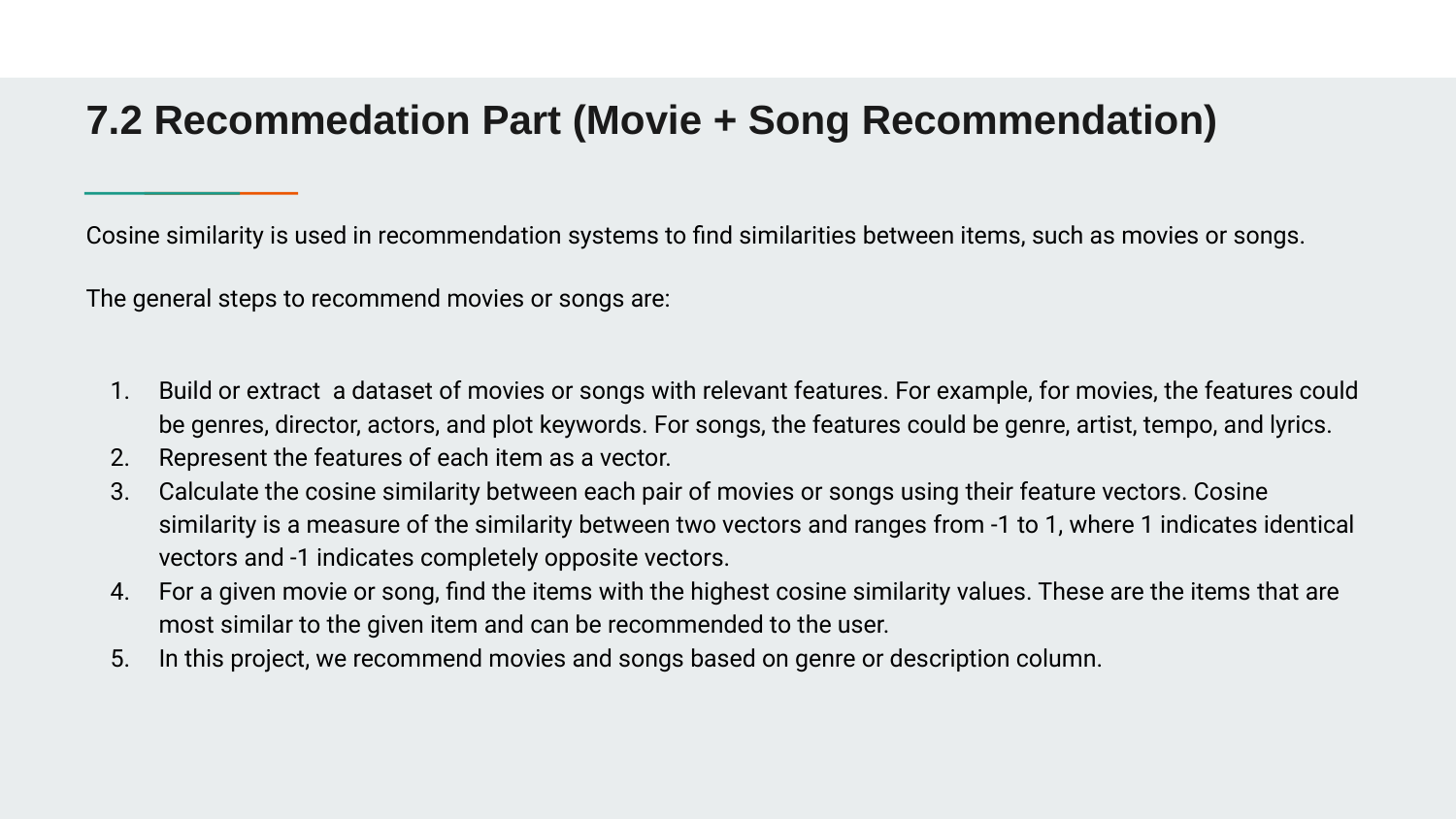

# 7.2 Recommedation Part (Movie + Song Recommendation)

Cosine similarity is used in recommendation systems to find similarities between items, such as movies or songs.
The general steps to recommend movies or songs are:
Build or extract  a dataset of movies or songs with relevant features. For example, for movies, the features could be genres, director, actors, and plot keywords. For songs, the features could be genre, artist, tempo, and lyrics.
Represent the features of each item as a vector.
Calculate the cosine similarity between each pair of movies or songs using their feature vectors. Cosine similarity is a measure of the similarity between two vectors and ranges from -1 to 1, where 1 indicates identical vectors and -1 indicates completely opposite vectors.
For a given movie or song, find the items with the highest cosine similarity values. These are the items that are most similar to the given item and can be recommended to the user.
In this project, we recommend movies and songs based on genre or description column.